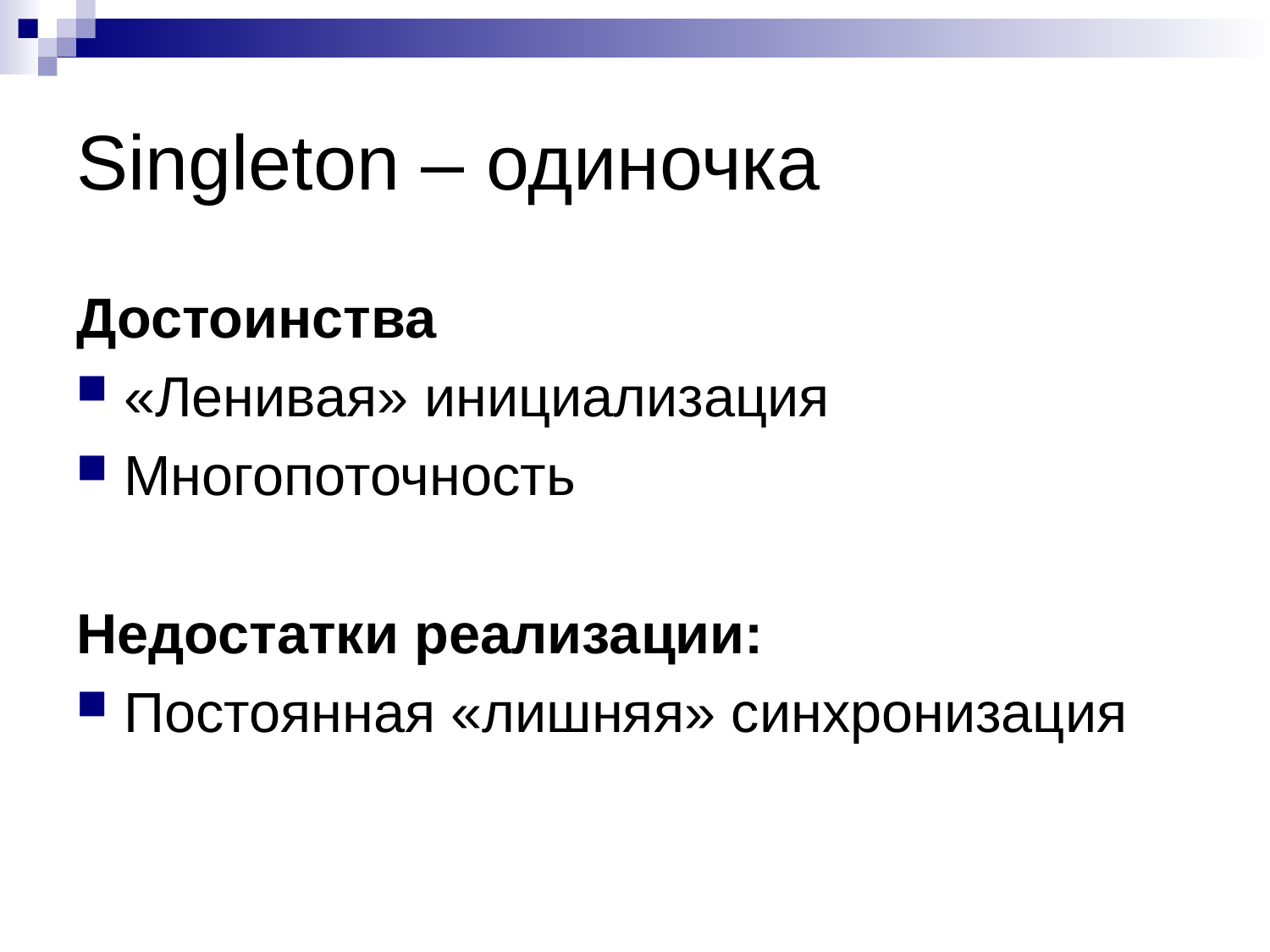

# Singleton – одиночка
Достоинства
«Ленивая» инициализация
Многопоточность

Недостатки реализации:
Постоянная «лишняя» синхронизация